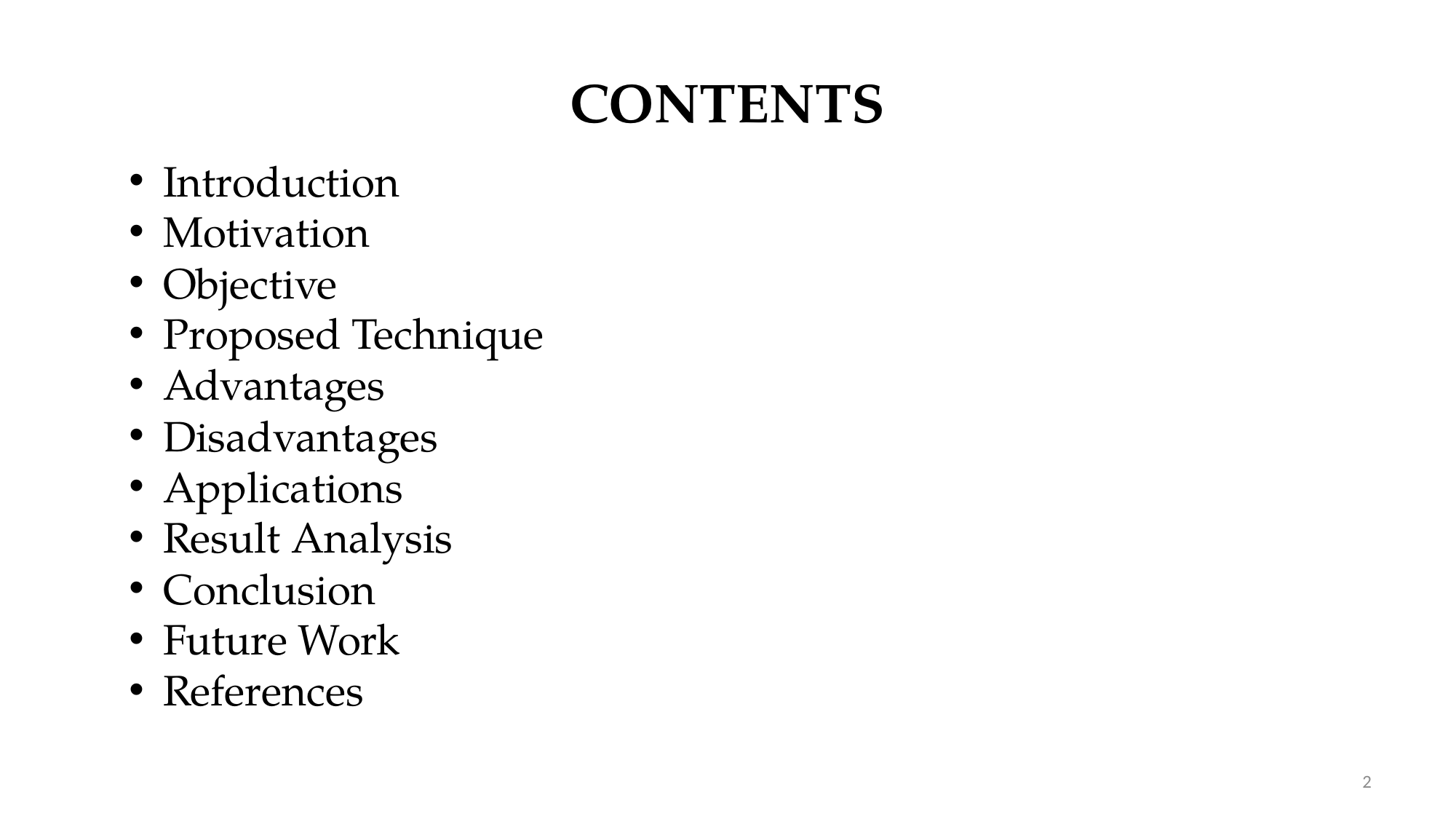

# CONTENTS
Introduction
Motivation
Objective
Proposed Technique
Advantages
Disadvantages
Applications
Result Analysis
Conclusion
Future Work
References

2